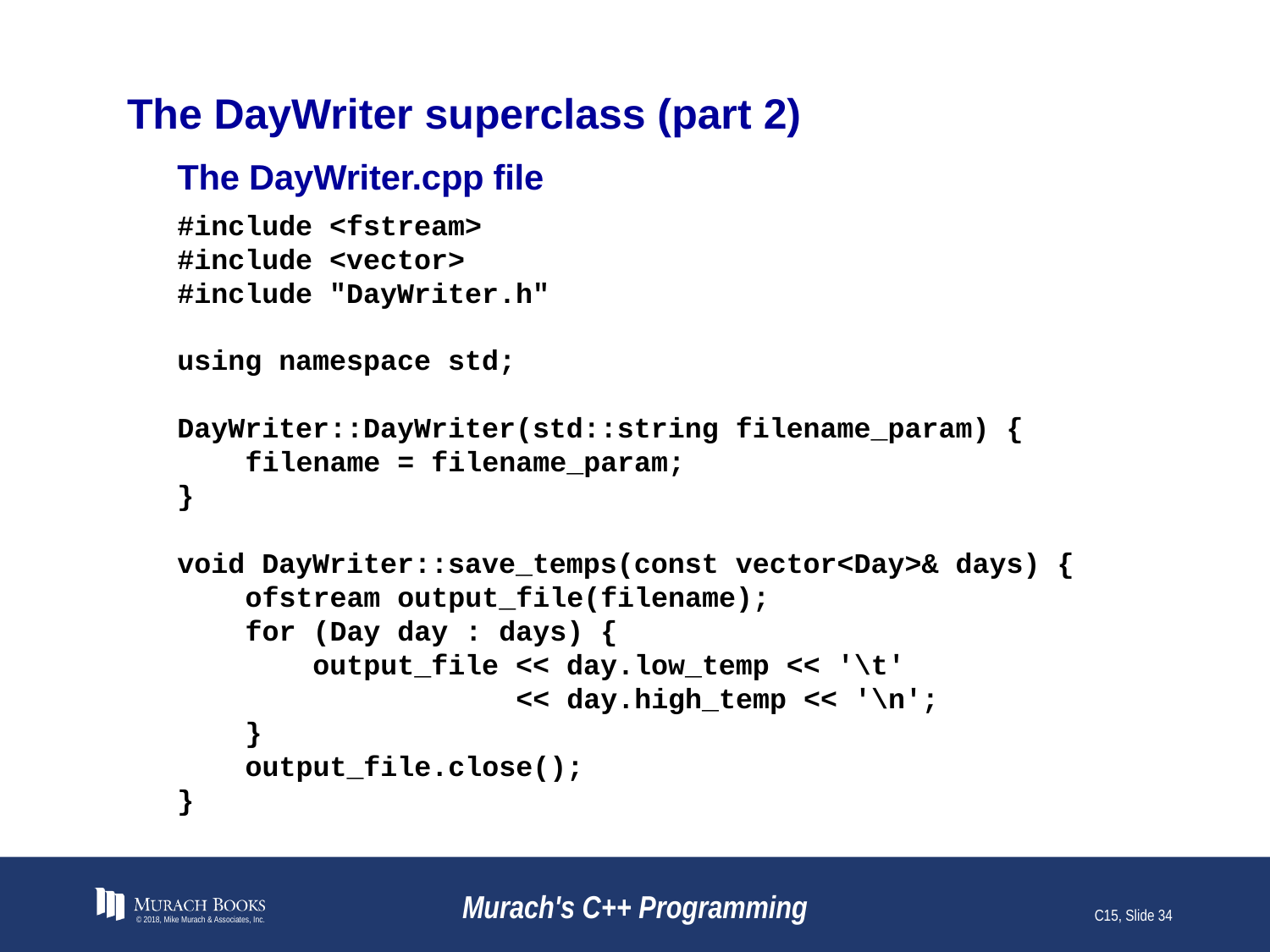

# The DayWriter superclass (part 2)
The DayWriter.cpp file
#include <fstream>
#include <vector>
#include "DayWriter.h"

using namespace std;

DayWriter::DayWriter(std::string filename_param) {
    filename = filename_param;
}

void DayWriter::save_temps(const vector<Day>& days) {
    ofstream output_file(filename);
    for (Day day : days) {
        output_file << day.low_temp << '\t'
                    << day.high_temp << '\n';
    }
    output_file.close();
}

© 2018, Mike Murach & Associates, Inc.
Murach's C++ Programming

C15, Slide 34